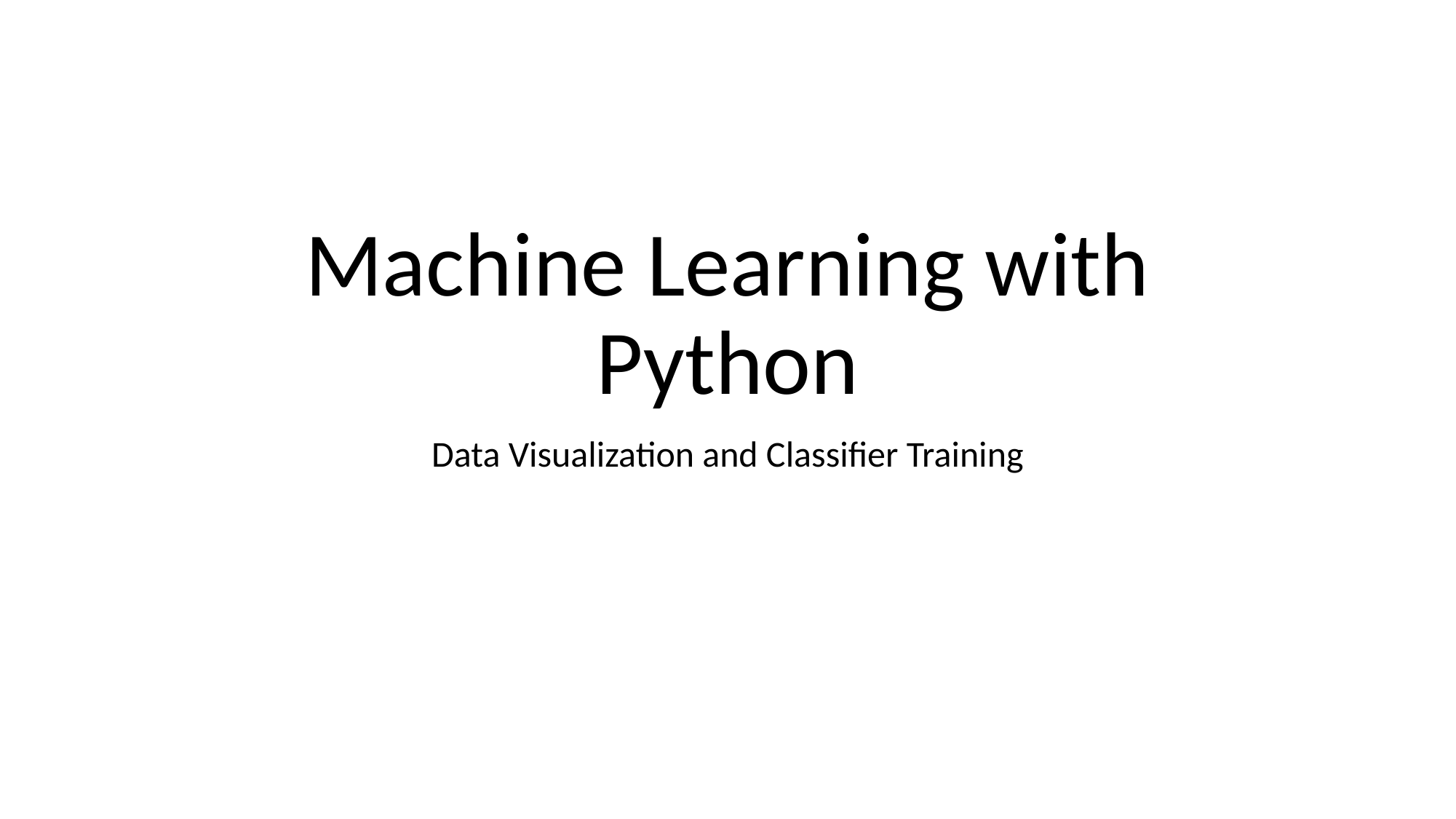

# Machine Learning with Python
Data Visualization and Classifier Training